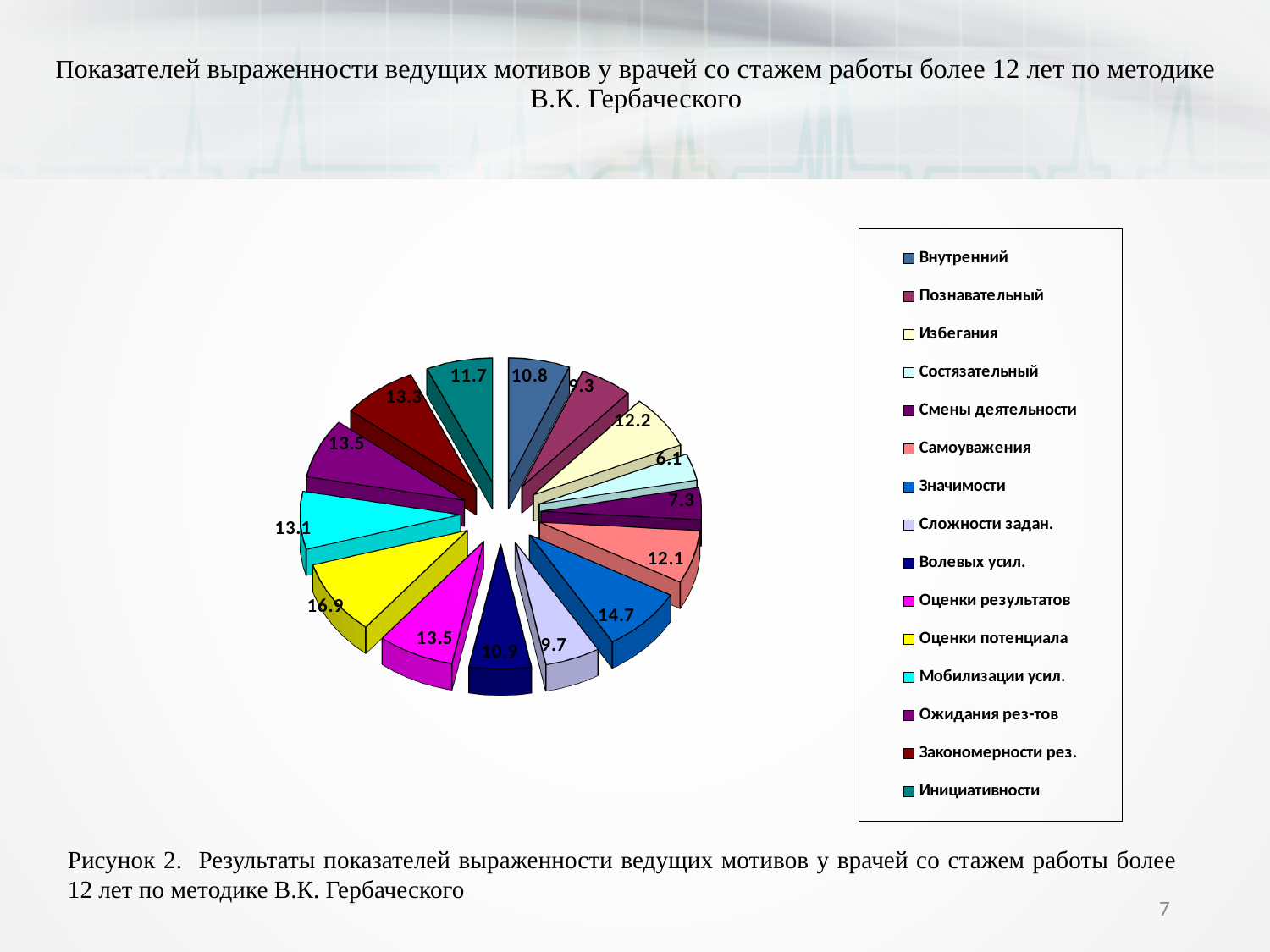

# Показателей выраженности ведущих мотивов у врачей со стажем работы более 12 лет по методике В.К. Гербаческого

[unsupported chart]

Рисунок 2.  Результаты показателей выраженности ведущих мотивов у врачей со стажем работы более 12 лет по методике В.К. Гербаческого
7